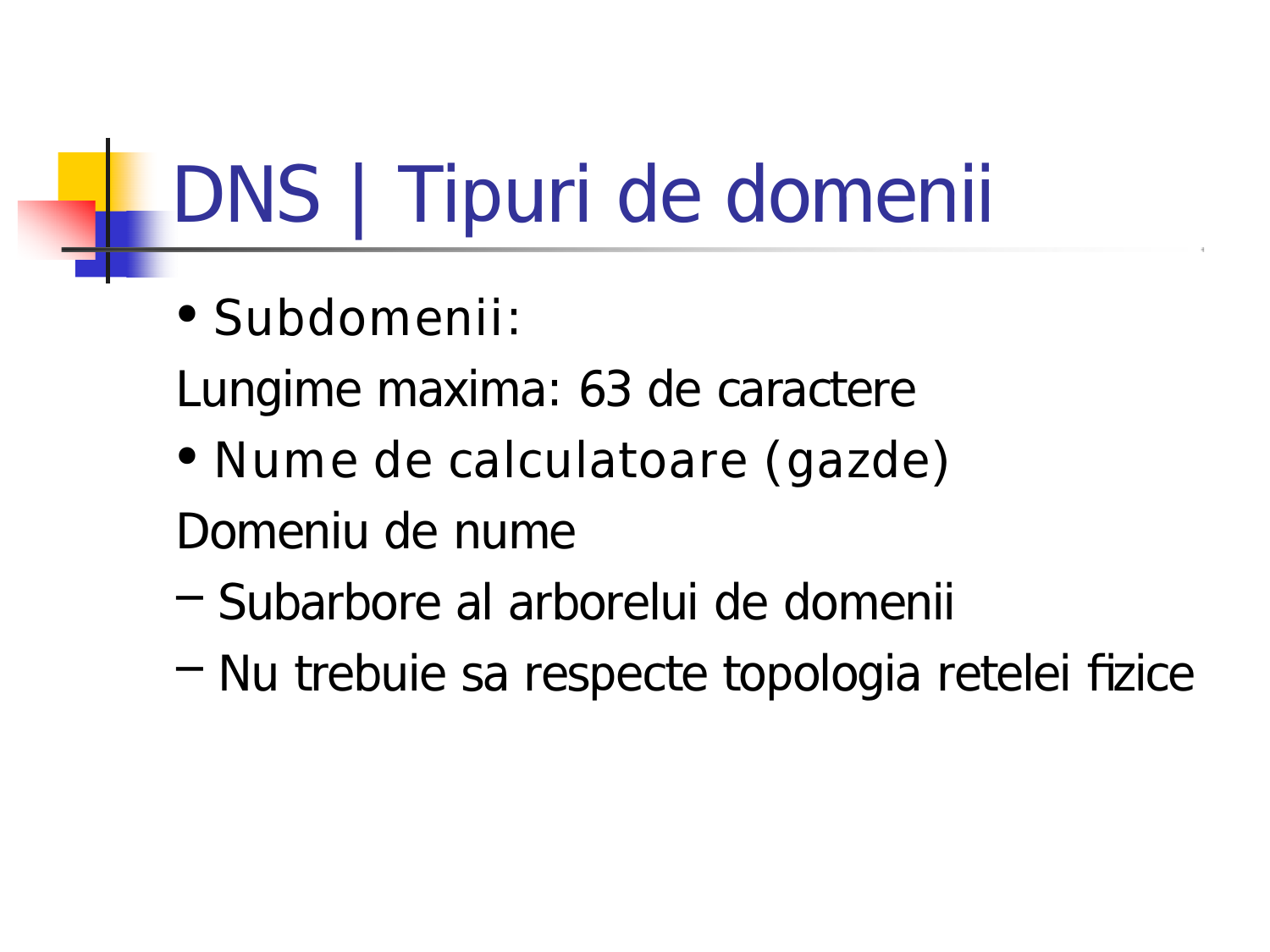

# DNS | Tipuri de domenii

Subdomenii:
Lungime maxima: 63 de caractere
Nume de calculatoare (gazde)
Domeniu de nume
Subarbore al arborelui de domenii
Nu trebuie sa respecte topologia retelei fizice